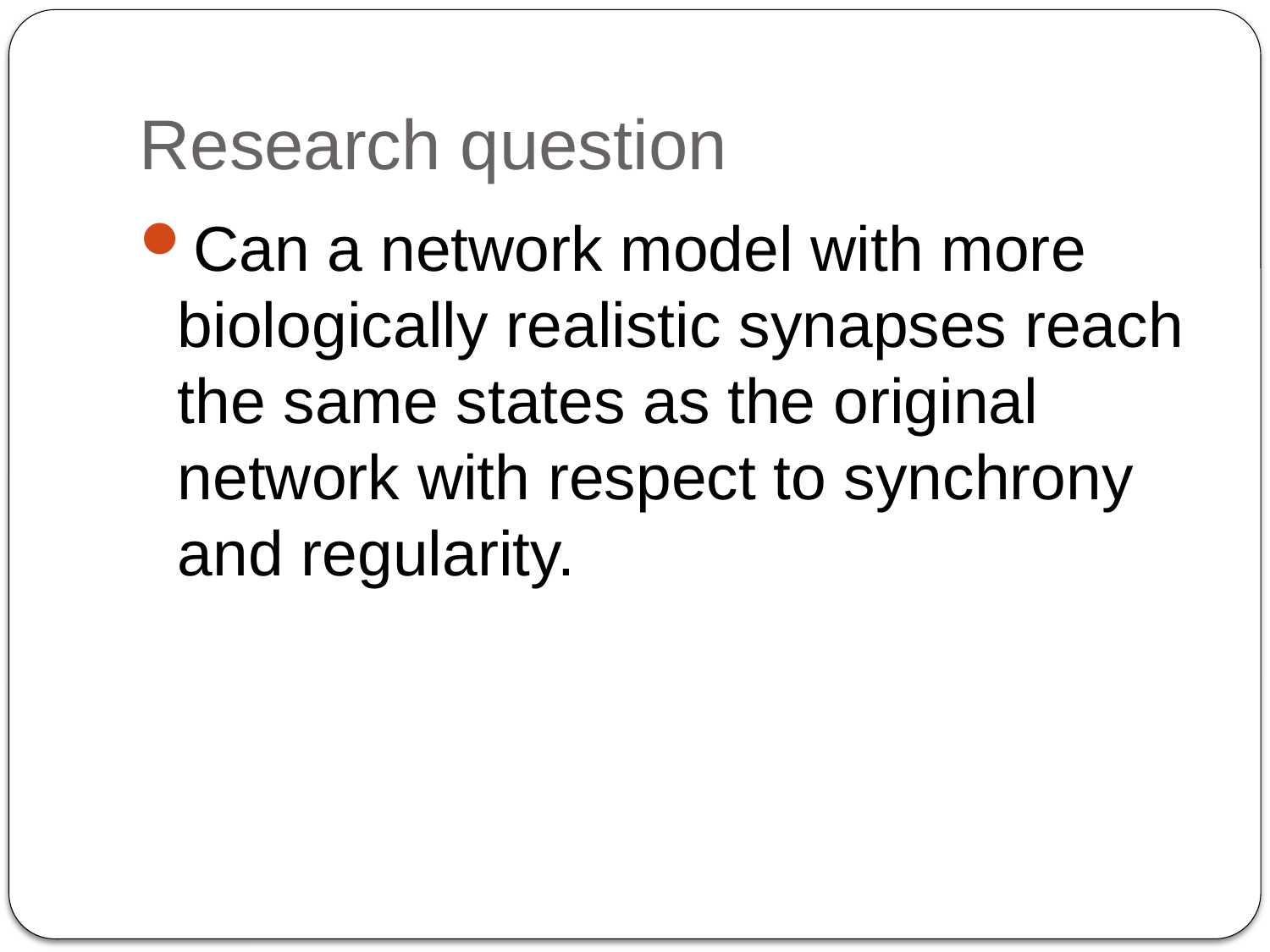

# Research question
Can a network model with more biologically realistic synapses reach the same states as the original network with respect to synchrony and regularity.